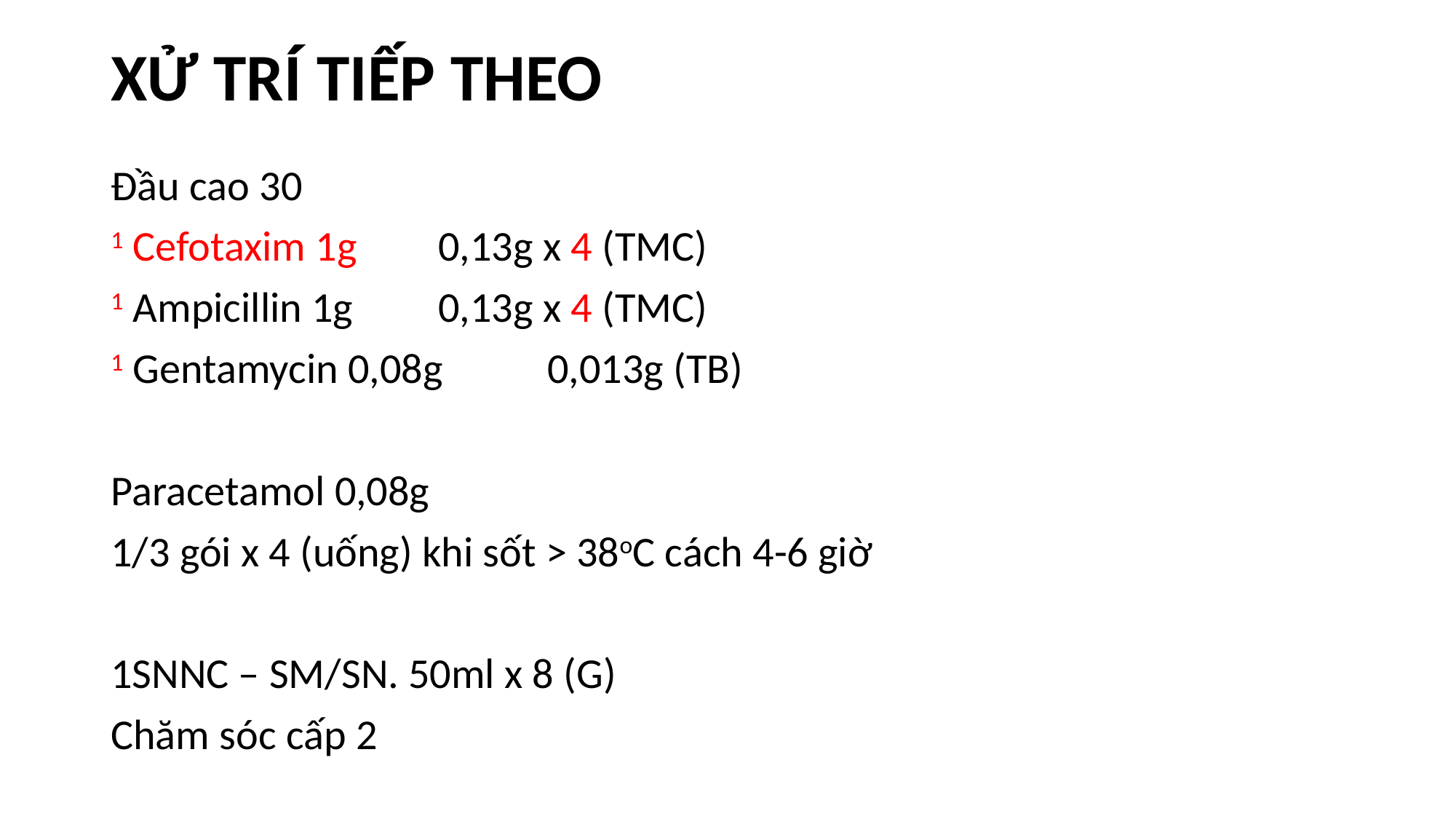

# XỬ TRÍ TIẾP THEO
Đầu cao 30
1 Cefotaxim 1g	0,13g x 4 (TMC)
1 Ampicillin 1g	0,13g x 4 (TMC)
1 Gentamycin 0,08g	0,013g (TB)

Paracetamol 0,08g
1/3 gói x 4 (uống) khi sốt > 38oC cách 4-6 giờ

1SNNC – SM/SN. 50ml x 8 (G)
Chăm sóc cấp 2